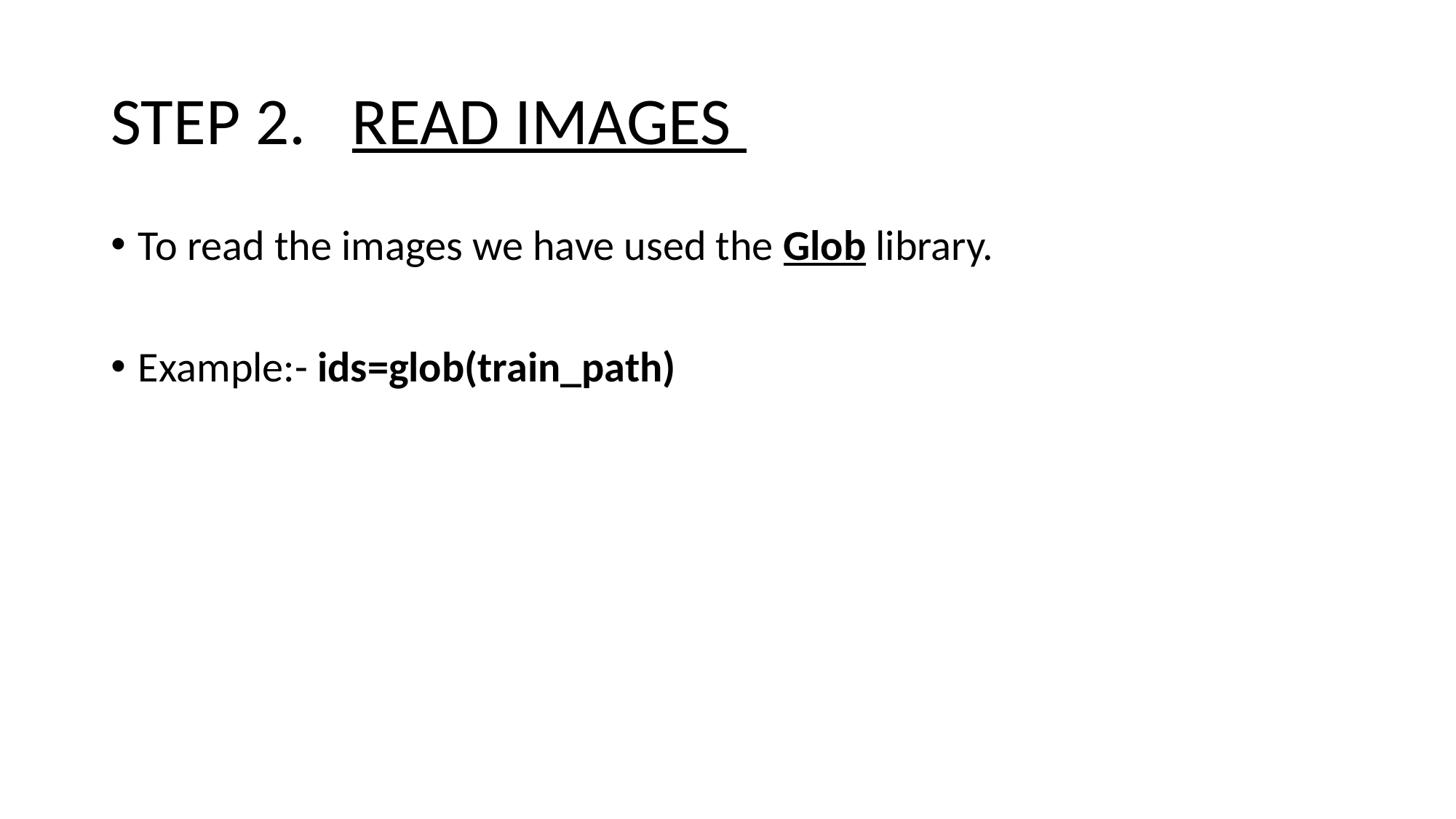

# STEP 2.   READ IMAGES
To read the images we have used the Glob library.

Example:- ids=glob(train_path)